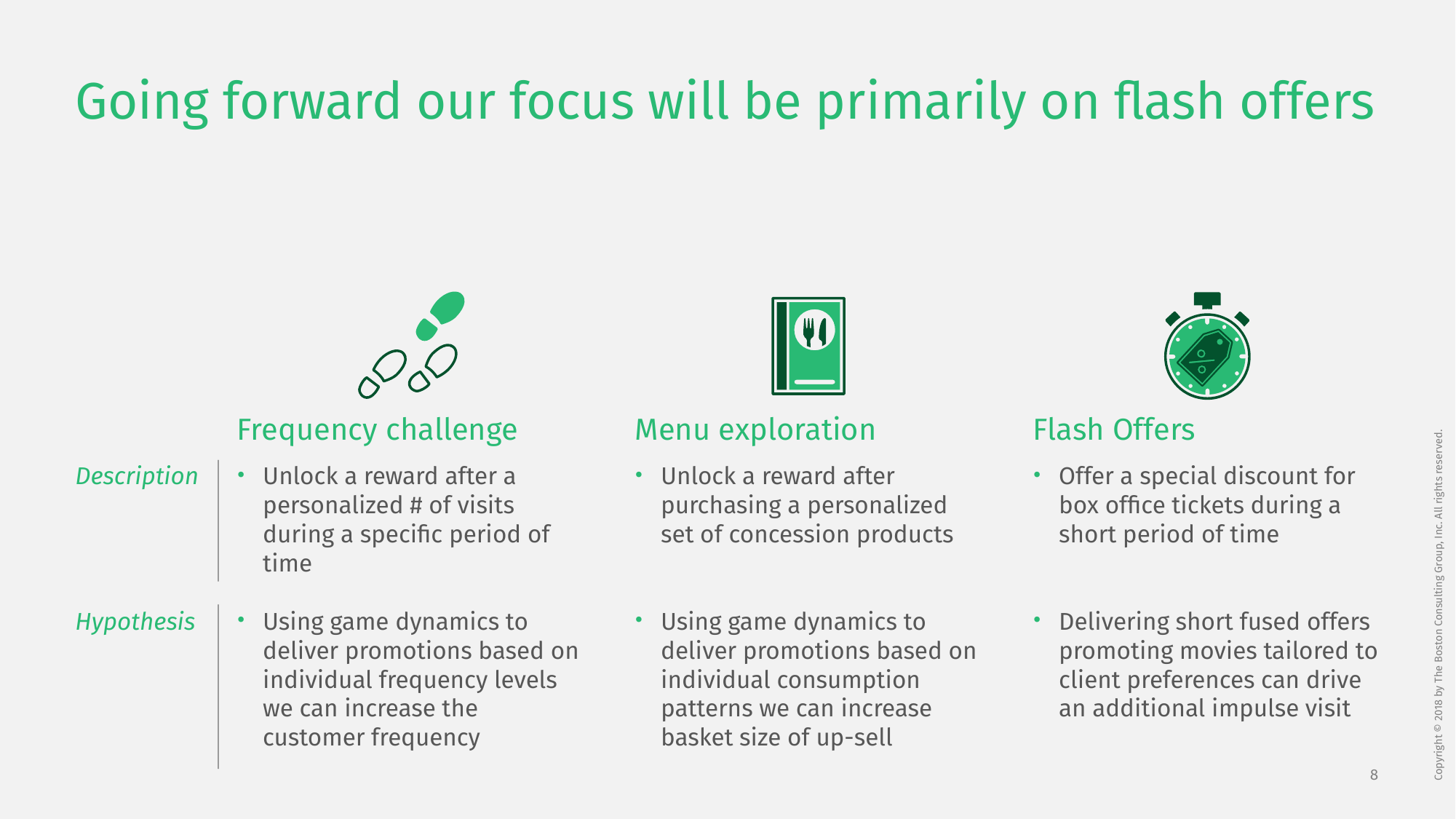

# Going forward our focus will be primarily on flash offers

Frequency challenge
Menu exploration
Flash Offers
Description

Hypothesis

Unlock a reward after a personalized # of visits during a specific period of time

Using game dynamics to deliver promotions based on individual frequency levels we can increase the customer frequency
Unlock a reward after purchasing a personalized set of concession products

Using game dynamics to deliver promotions based on individual consumption patterns we can increase basket size of up-sell
Offer a special discount for box office tickets during a short period of time

Delivering short fused offers promoting movies tailored to client preferences can drive an additional impulse visit